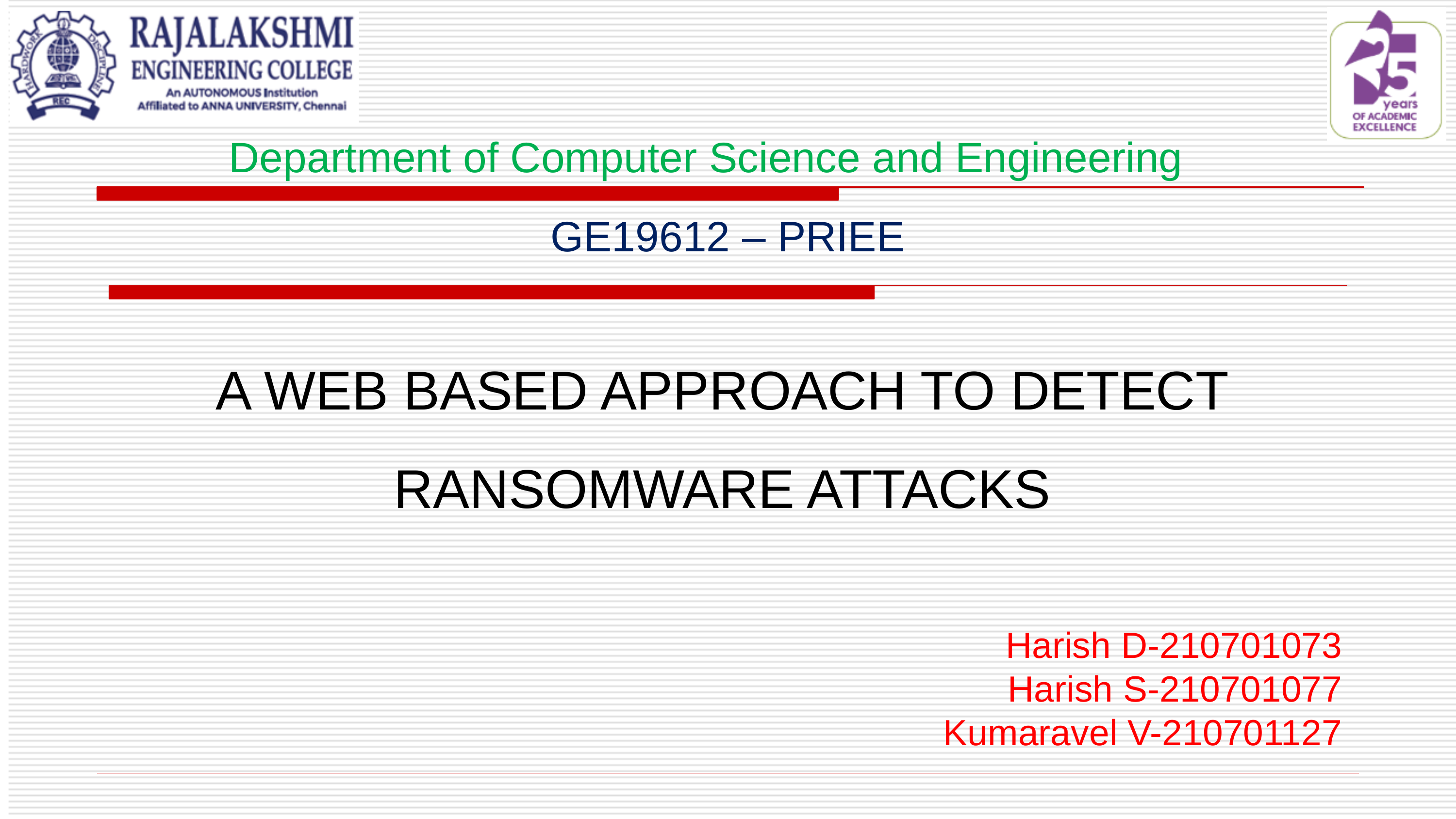

Department of Computer Science and Engineering

GE19612 – PRIEE

A WEB BASED APPROACH TO DETECT RANSOMWARE ATTACKS
Harish D-210701073
Harish S-210701077
Kumaravel V-210701127